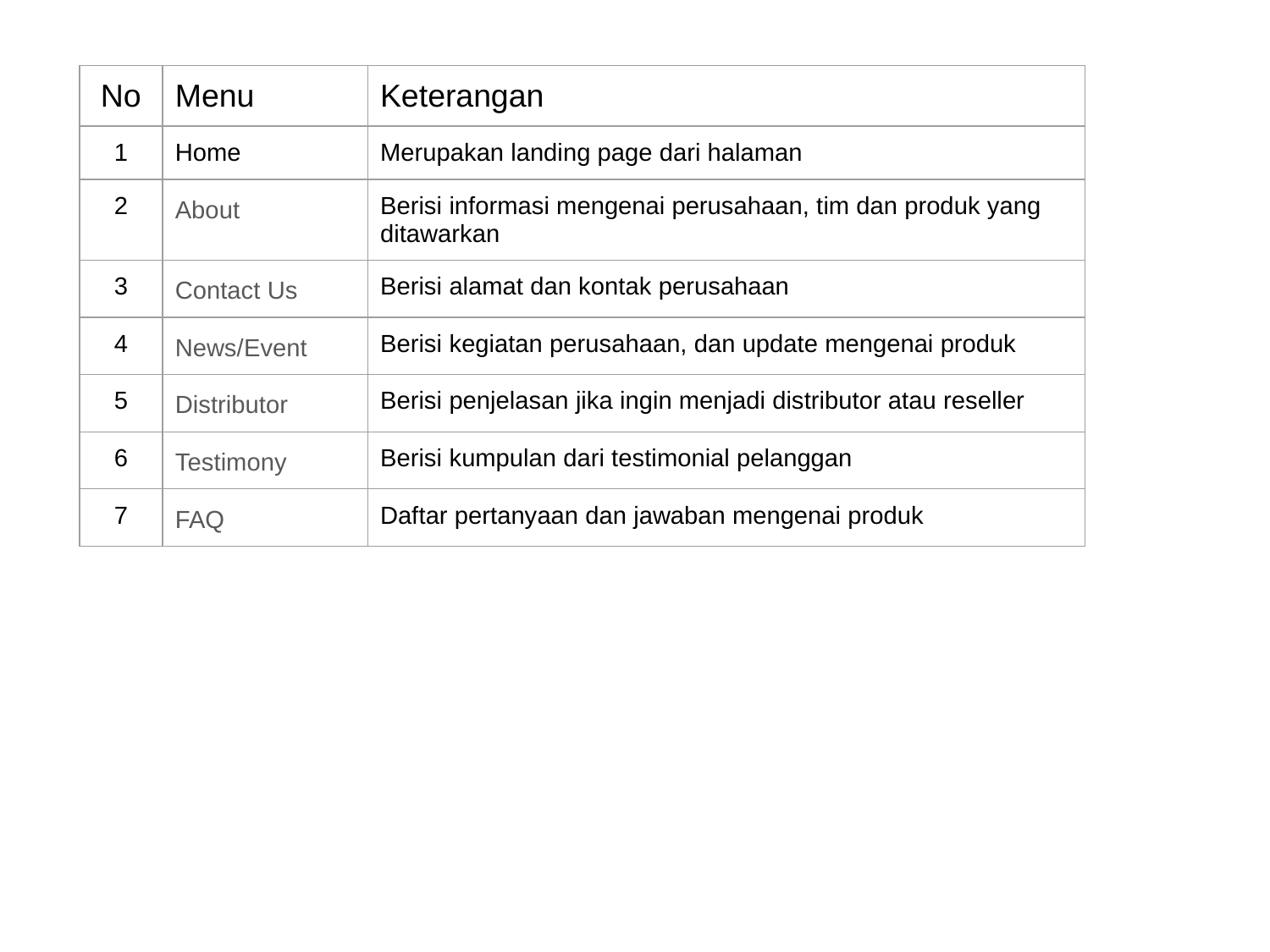

| No | Menu | Keterangan |
| --- | --- | --- |
| 1 | Home | Merupakan landing page dari halaman |
| 2 | About | Berisi informasi mengenai perusahaan, tim dan produk yang ditawarkan |
| 3 | Contact Us | Berisi alamat dan kontak perusahaan |
| 4 | News/Event | Berisi kegiatan perusahaan, dan update mengenai produk |
| 5 | Distributor | Berisi penjelasan jika ingin menjadi distributor atau reseller |
| 6 | Testimony | Berisi kumpulan dari testimonial pelanggan |
| 7 | FAQ | Daftar pertanyaan dan jawaban mengenai produk |